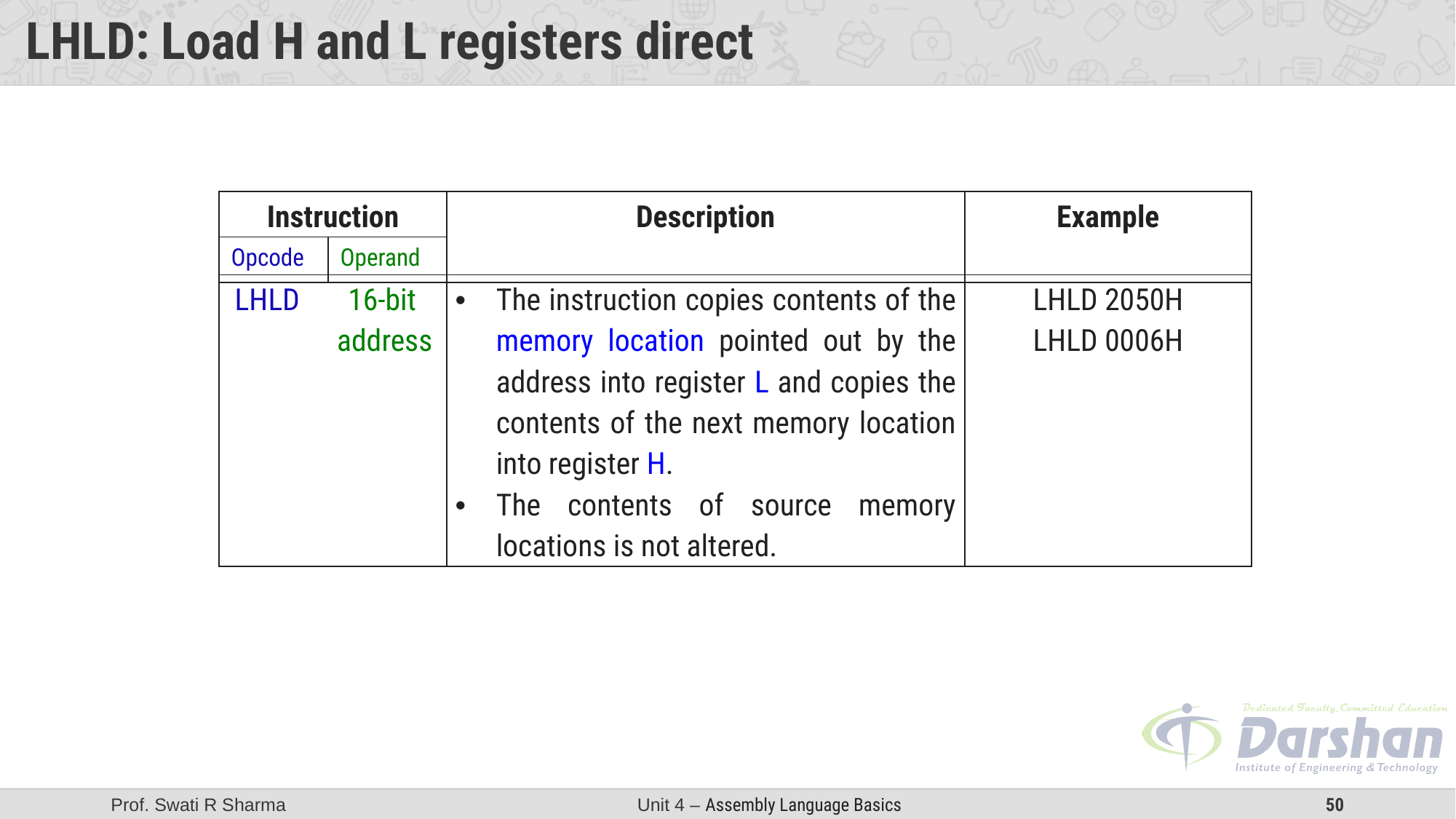

# LHLD: Load H and L registers direct
| Instruction |  | Description | Example |
| --- | --- | --- | --- |
| Opcode | Operand |  |  |
| LHLD 16-bit address | The instruction copies contents of the memory location pointed out by the address into register L and copies the contents of the next memory location into register H. The contents of source memory locations is not altered. | LHLD 2050H LHLD 0006H |
| --- | --- | --- |